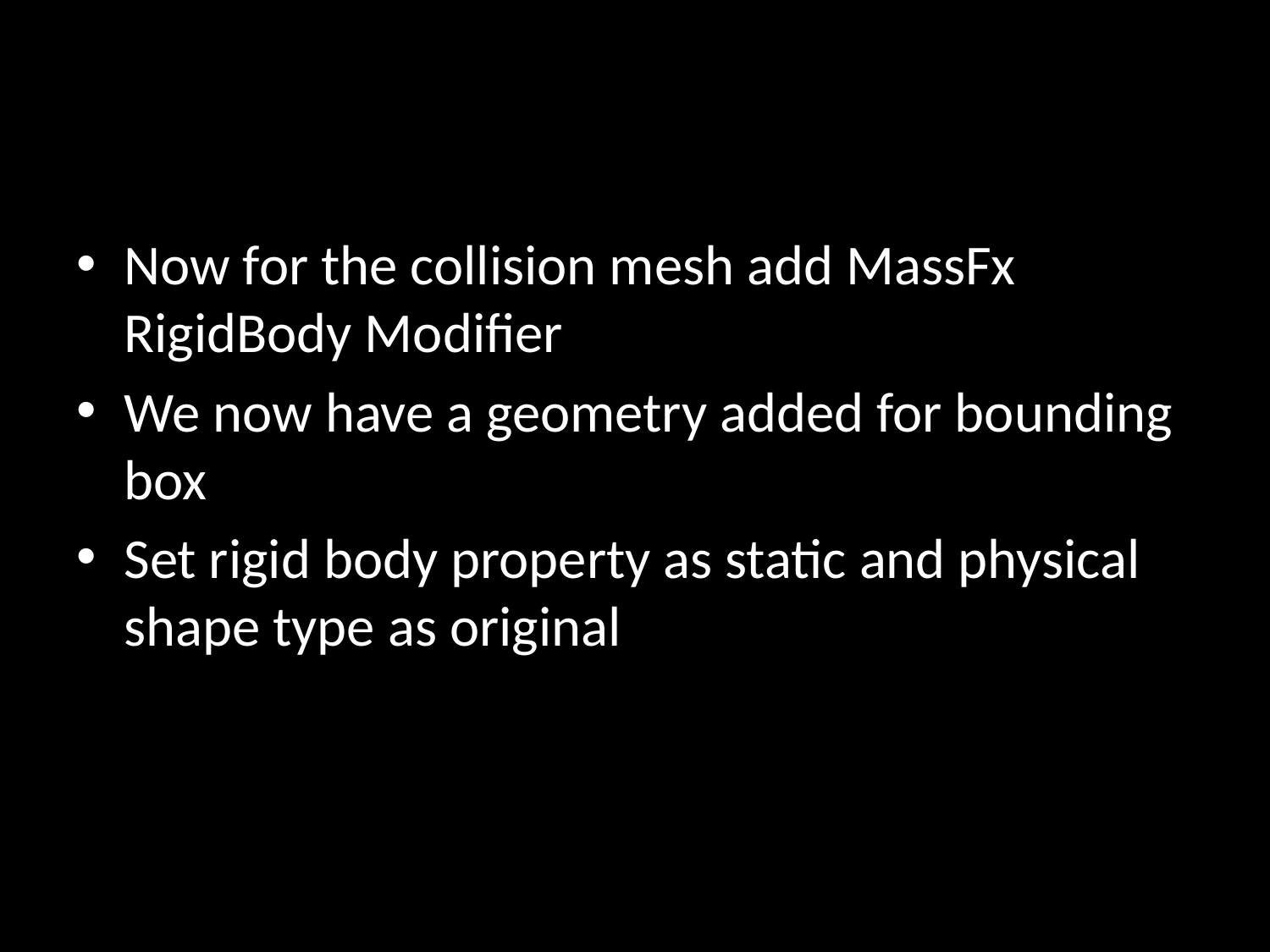

#
Now for the collision mesh add MassFx RigidBody Modifier
We now have a geometry added for bounding box
Set rigid body property as static and physical shape type as original